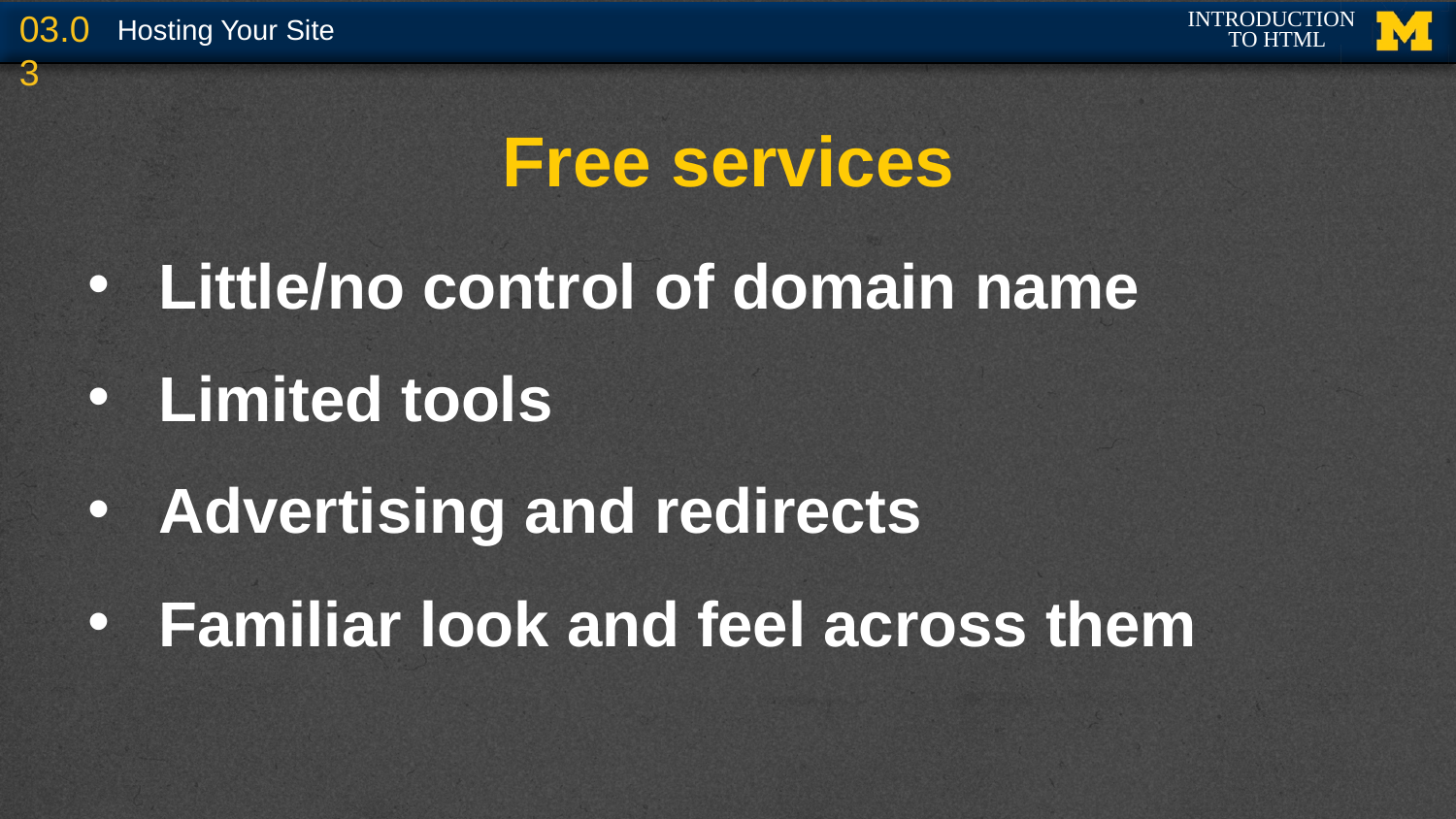

# Free services
Little/no control of domain name
Limited tools
Advertising and redirects
Familiar look and feel across them